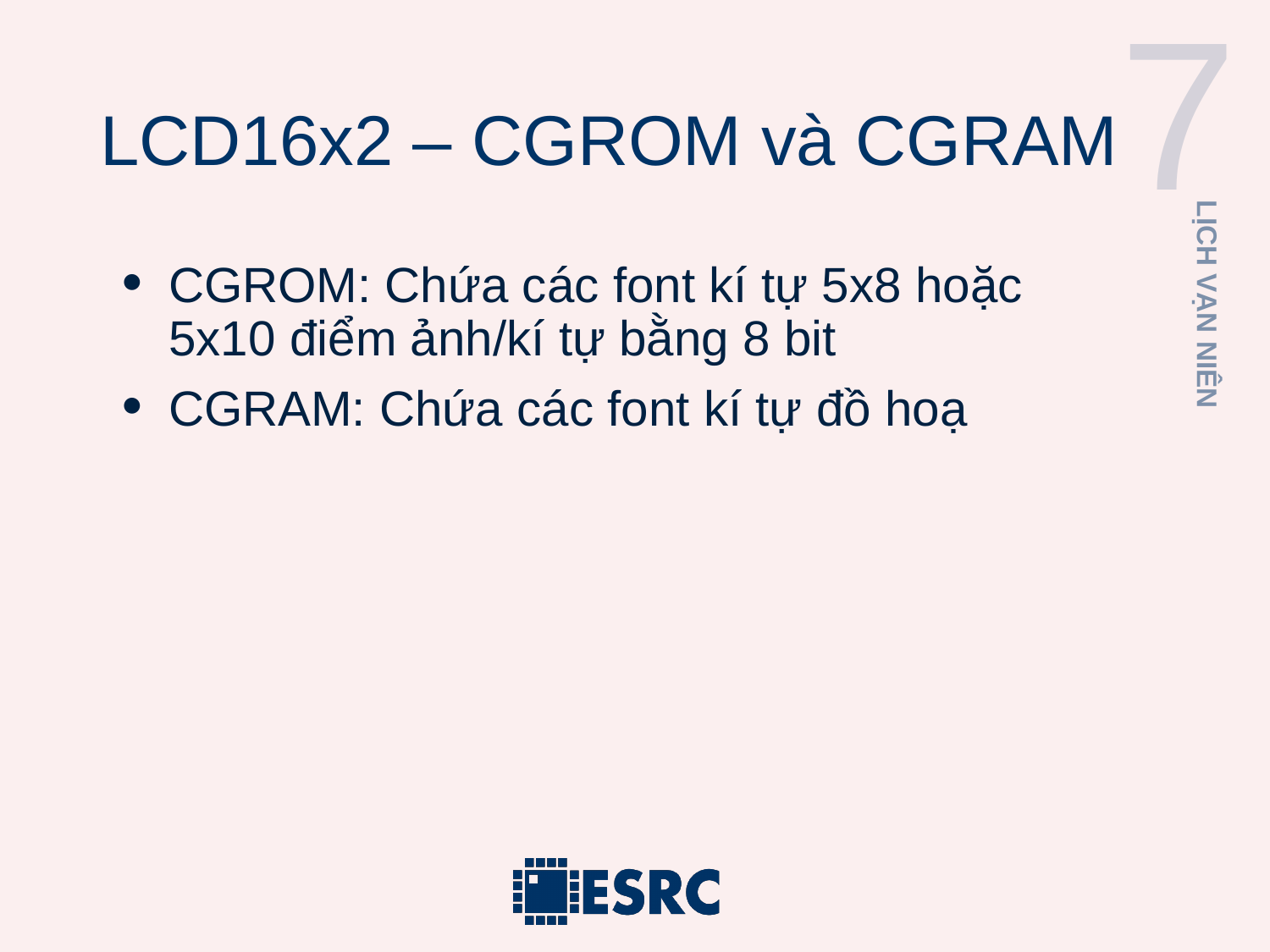

7
# LCD16x2 – CGROM và CGRAM
CGROM: Chứa các font kí tự 5x8 hoặc 5x10 điểm ảnh/kí tự bằng 8 bit
CGRAM: Chứa các font kí tự đồ hoạ
Lịch vạn niên